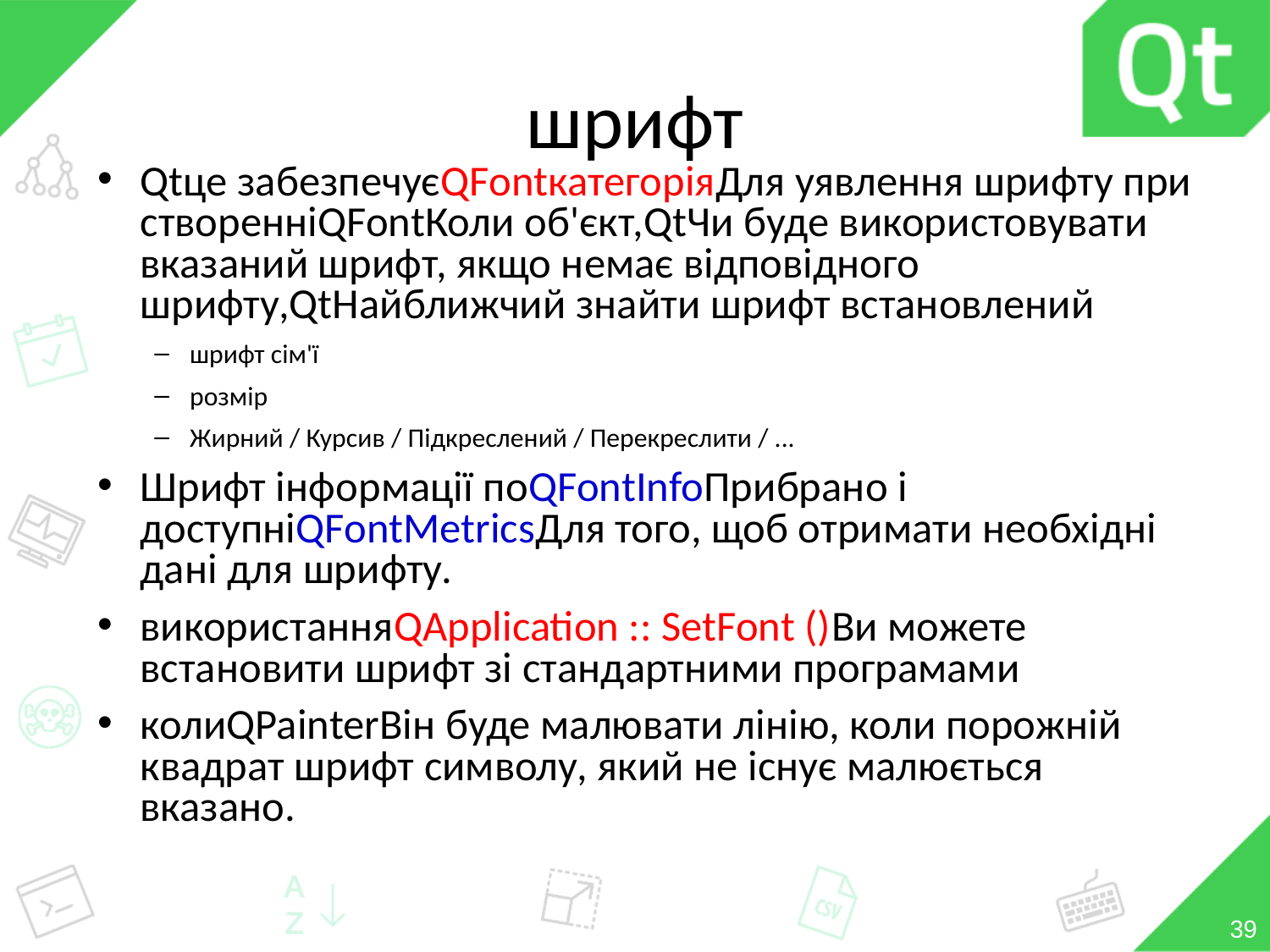

# шрифт
Qtце забезпечуєQFontкатегоріяДля уявлення шрифту при створенніQFontКоли об'єкт,QtЧи буде використовувати вказаний шрифт, якщо немає відповідного шрифту,QtНайближчий знайти шрифт встановлений
шрифт сім'ї
розмір
Жирний / Курсив / Підкреслений / Перекреслити / ...
Шрифт інформації поQFontInfoПрибрано і доступніQFontMetricsДля того, щоб отримати необхідні дані для шрифту.
використанняQApplication :: SetFont ()Ви можете встановити шрифт зі стандартними програмами
колиQPainterВін буде малювати лінію, коли порожній квадрат шрифт символу, який не існує малюється вказано.
39